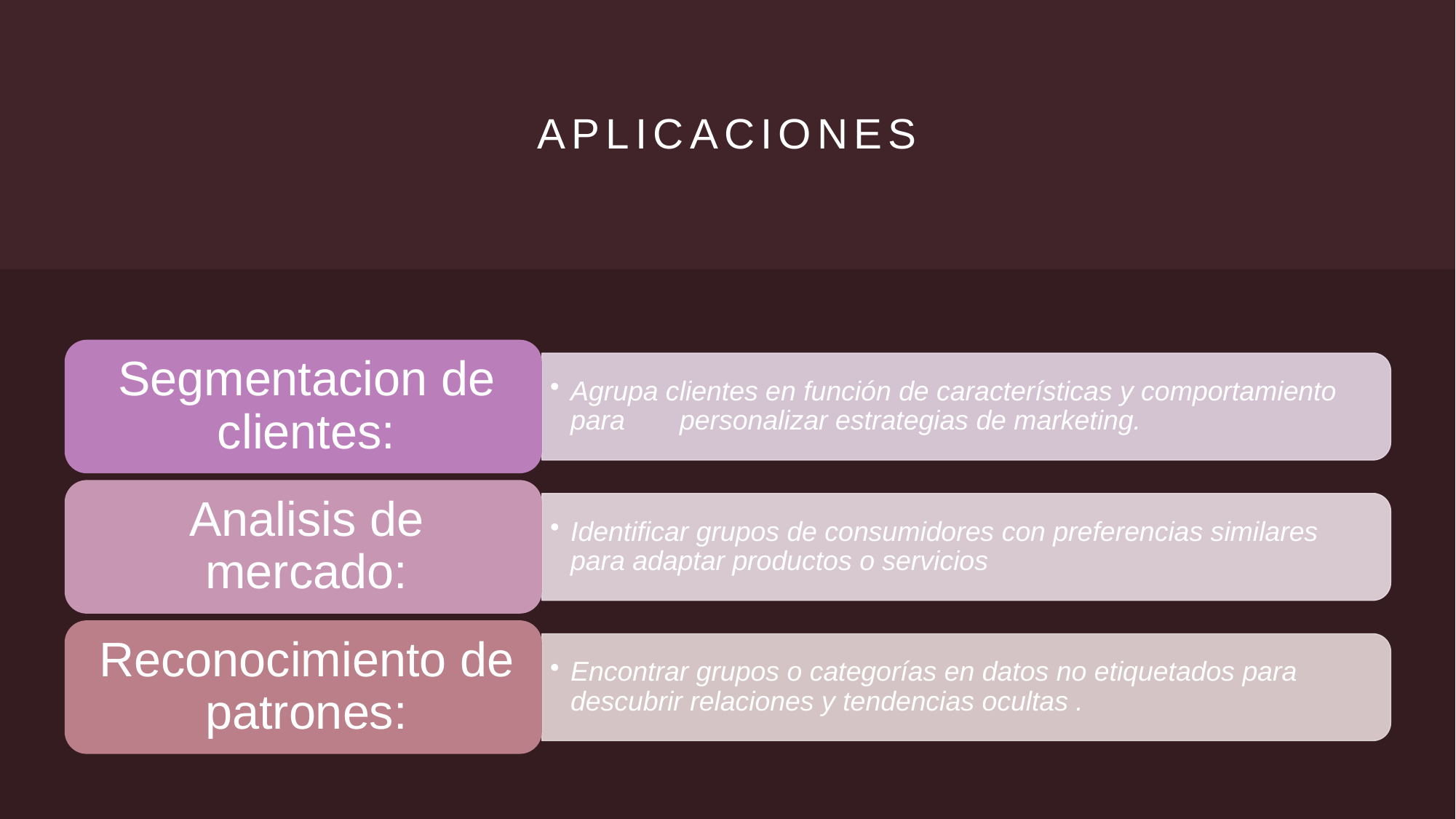

# Aplicaciones

Agrupa clientes en función de características y comportamiento para 	personalizar estrategias de marketing.
Segmentacion de clientes:
Identificar grupos de consumidores con preferencias similares para adaptar productos o servicios
Analisis de mercado:
Encontrar grupos o categorías en datos no etiquetados para descubrir relaciones y tendencias ocultas .
Reconocimiento de patrones: